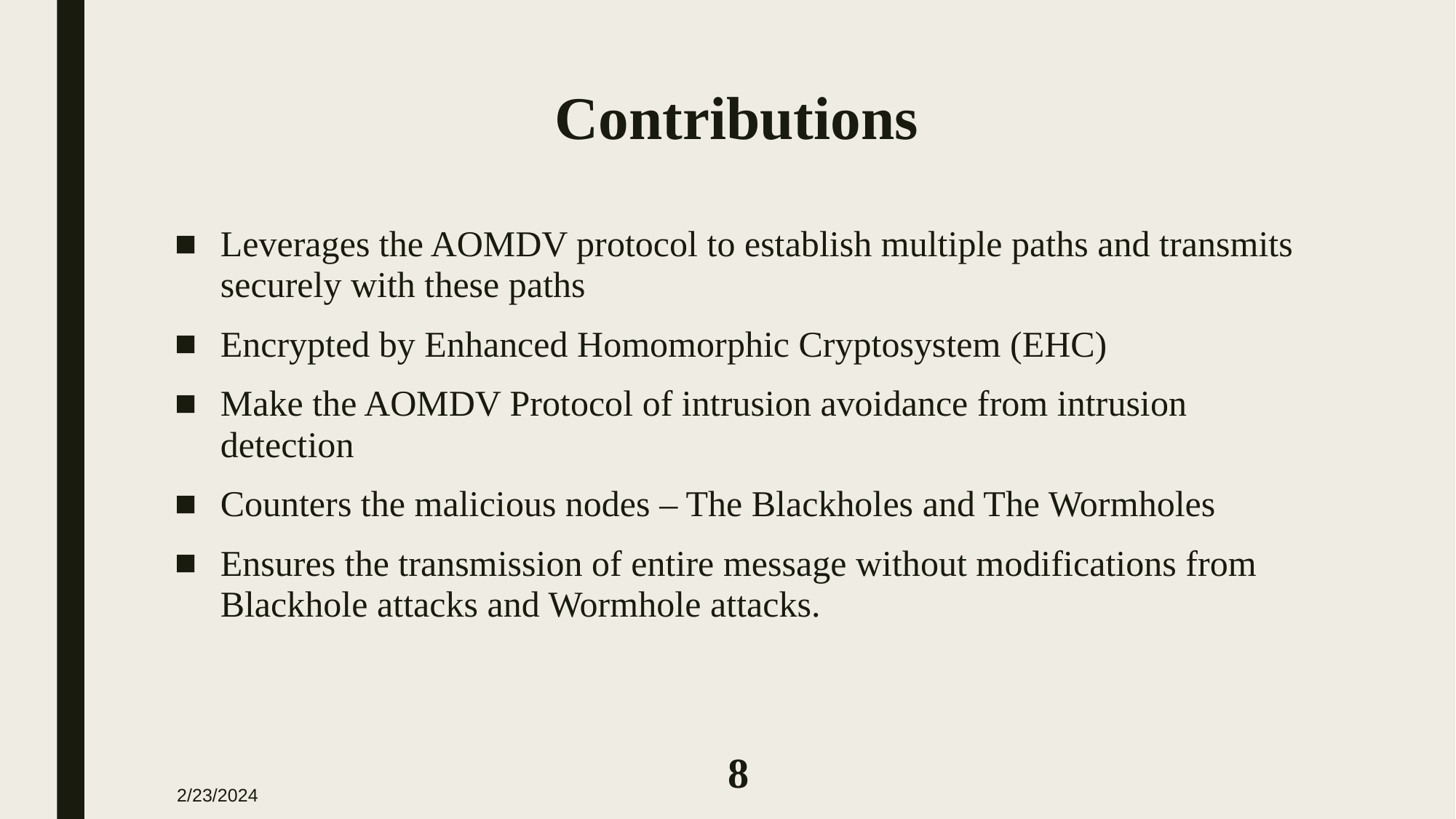

# Contributions
Leverages the AOMDV protocol to establish multiple paths and transmits securely with these paths
Encrypted by Enhanced Homomorphic Cryptosystem (EHC)
Make the AOMDV Protocol of intrusion avoidance from intrusion detection
Counters the malicious nodes – The Blackholes and The Wormholes
Ensures the transmission of entire message without modifications from Blackhole attacks and Wormhole attacks.
8
2/23/2024